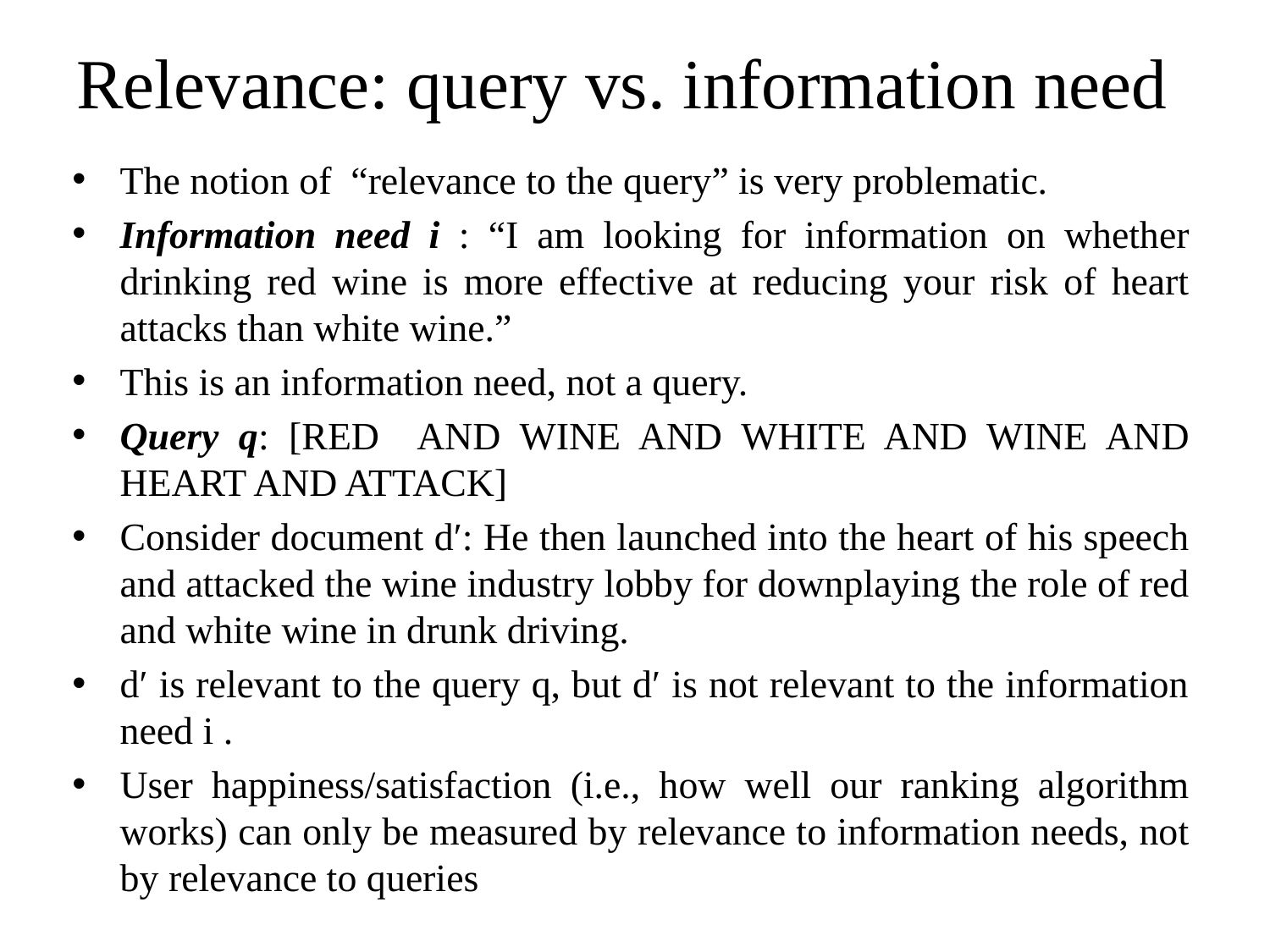

# Relevance: query vs. information need
The notion of  “relevance to the query” is very problematic.
Information need i : “I am looking for information on whether drinking red wine is more effective at reducing your risk of heart attacks than white wine.”
This is an information need, not a query.
Query q: [RED  AND WINE AND WHITE AND WINE AND HEART AND ATTACK]
Consider document d′: He then launched into the heart of his speech and attacked the wine industry lobby for downplaying the role of red and white wine in drunk driving.
d′ is relevant to the query q, but d′ is not relevant to the information need i .
User happiness/satisfaction (i.e., how well our ranking algorithm works) can only be measured by relevance to information needs, not by relevance to queries